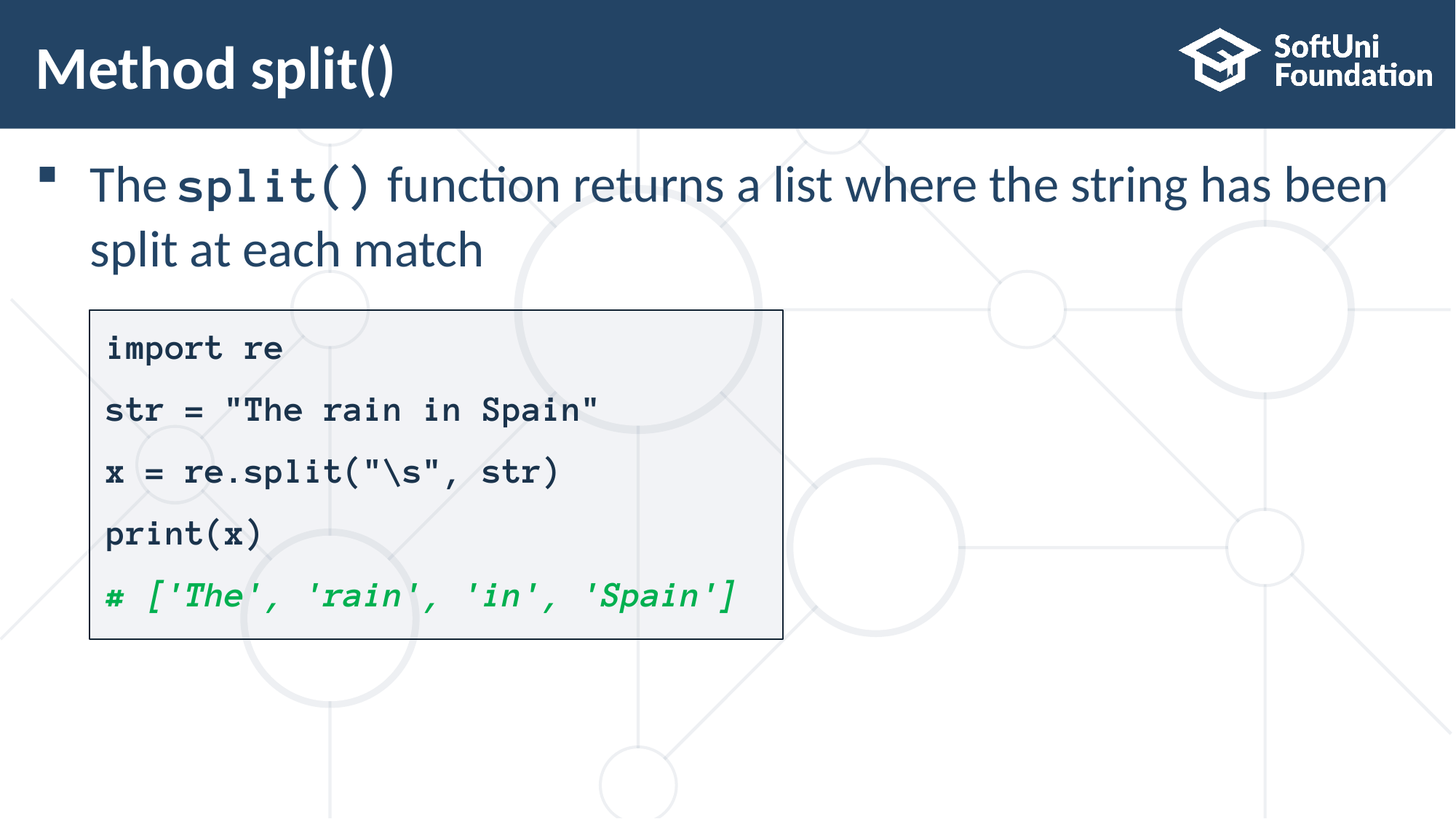

# Method split()
The split() function returns a list where the string has been split at each match
import re
str = "The rain in Spain"
x = re.split("\s", str)
print(x)
# ['The', 'rain', 'in', 'Spain']